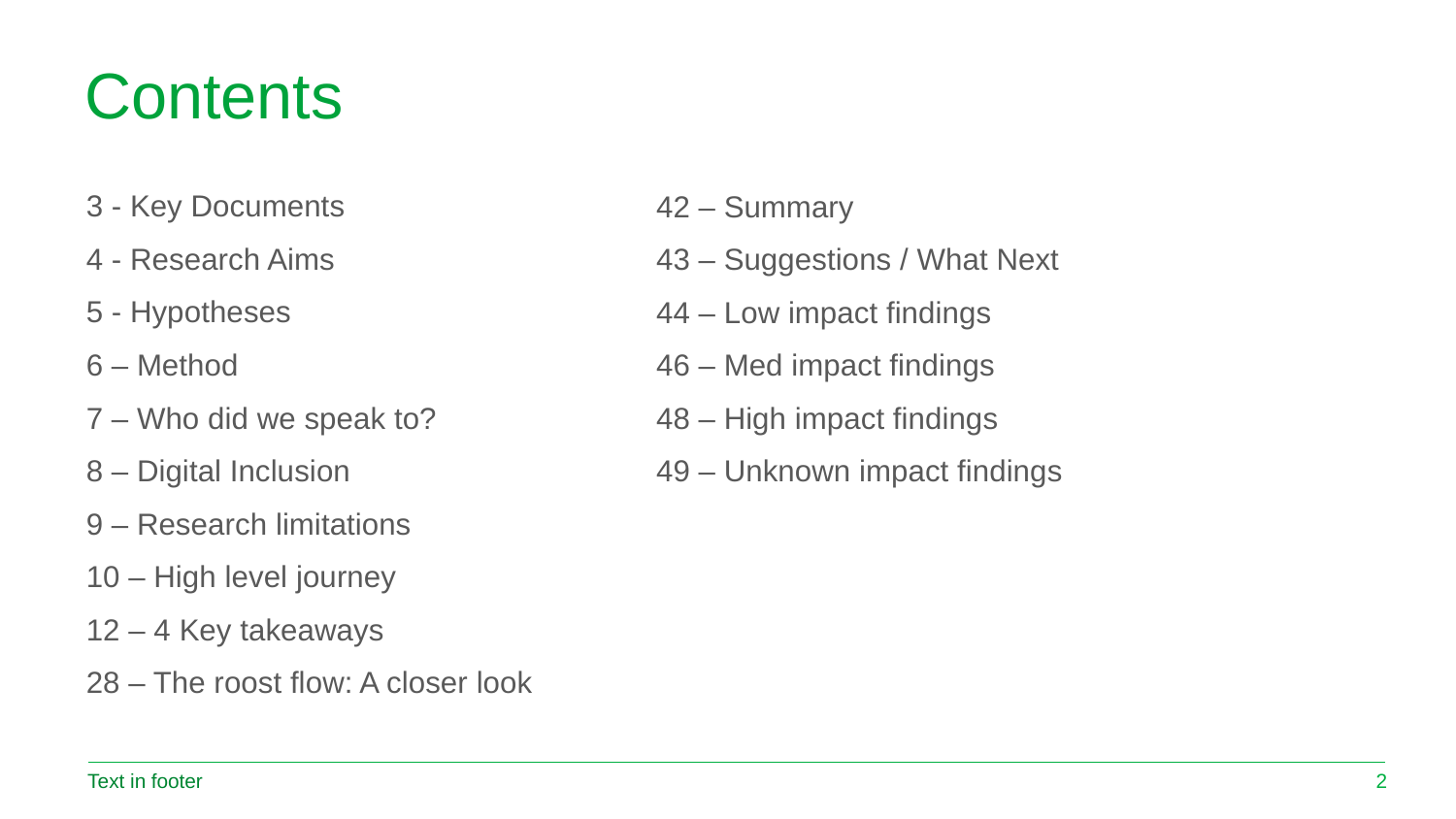

# Contents
3 - Key Documents
4 - Research Aims
5 - Hypotheses
6 – Method
7 – Who did we speak to?
8 – Digital Inclusion
9 – Research limitations
10 – High level journey
12 – 4 Key takeaways
28 – The roost flow: A closer look

42 – Summary
43 – Suggestions / What Next
44 – Low impact findings
46 – Med impact findings
48 – High impact findings
49 – Unknown impact findings

Text in footer
2